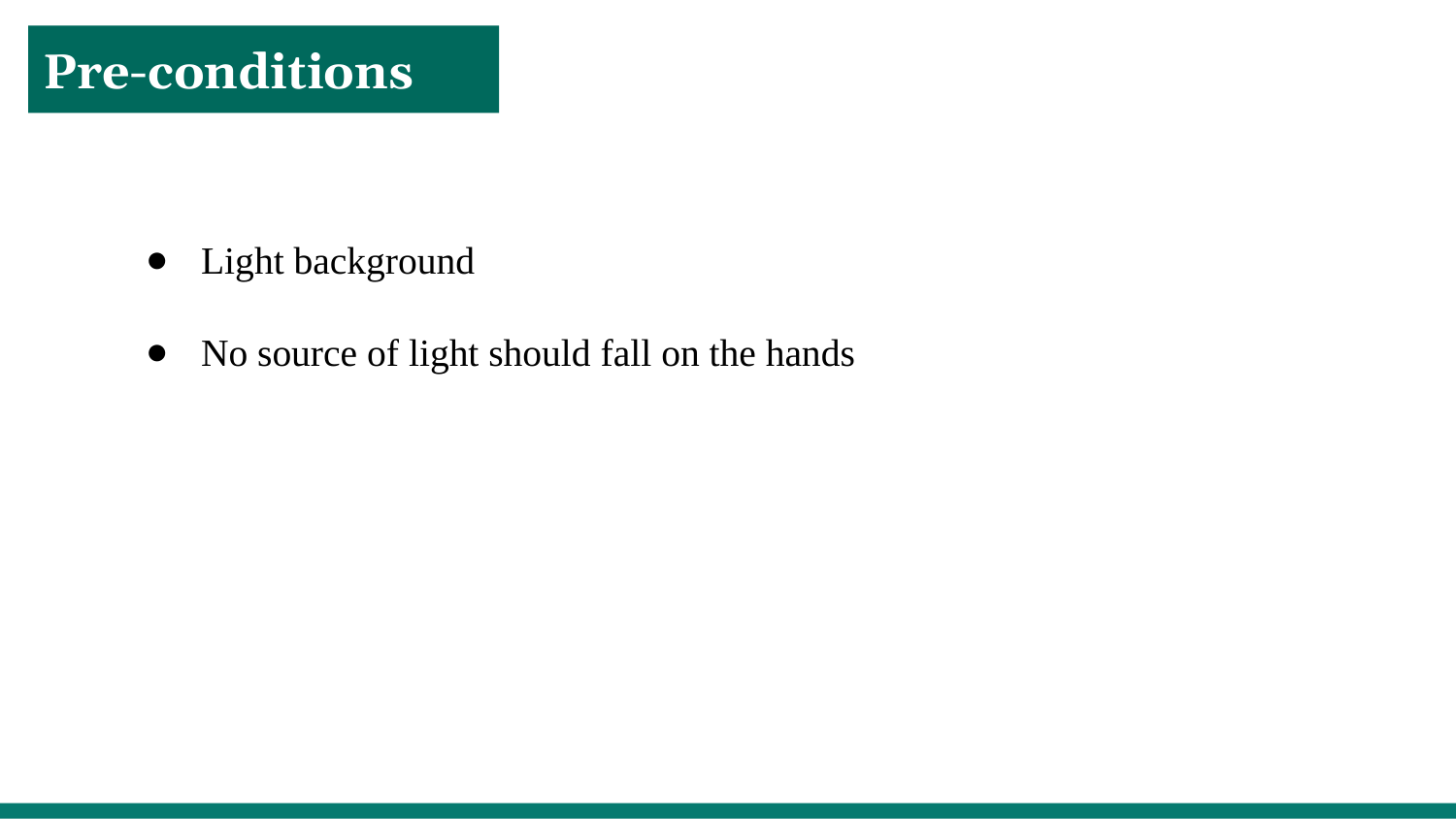

Pre-conditions
Light background

No source of light should fall on the hands